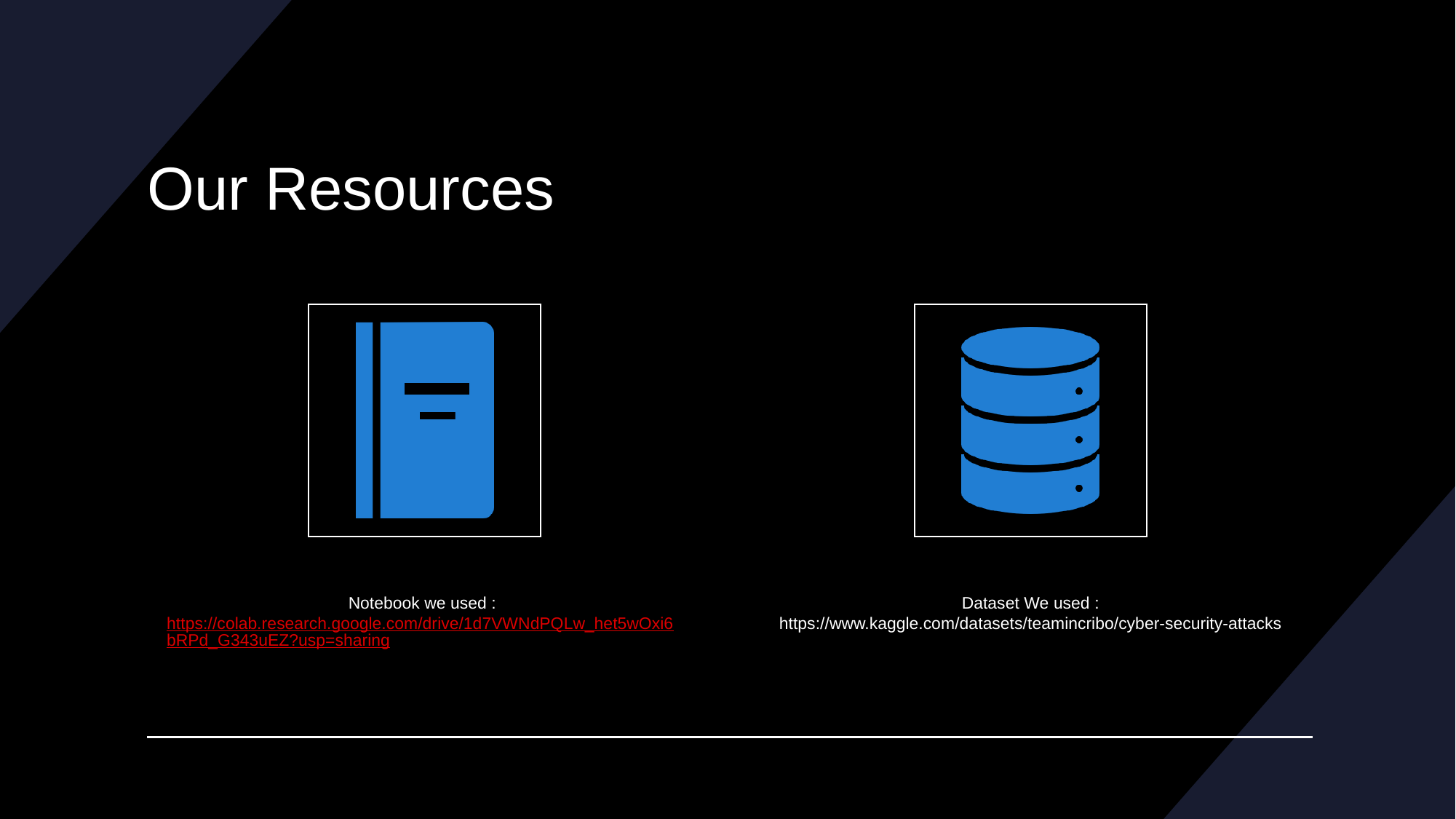

# Our Resources
Notebook we used : https://colab.research.google.com/drive/1d7VWNdPQLw_het5wOxi6bRPd_G343uEZ?usp=sharing
Dataset We used : https://www.kaggle.com/datasets/teamincribo/cyber-security-attacks